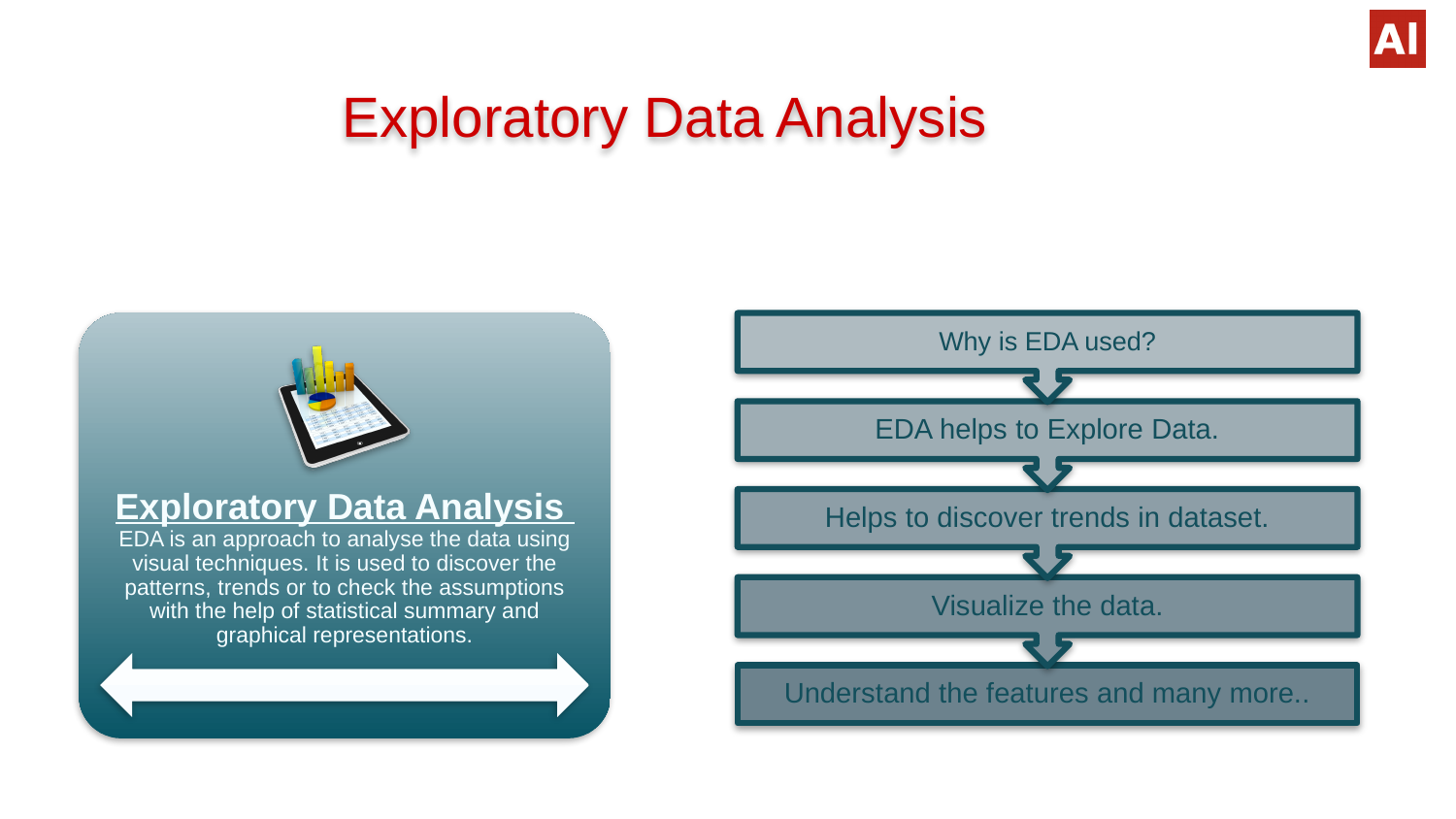

Exploratory Data Analysis

Exploratory Data Analysis
EDA is an approach to analyse the data using visual techniques. It is used to discover the patterns, trends or to check the assumptions with the help of statistical summary and graphical representations.
Understand the features and many more..
Visualize the data.
Helps to discover trends in dataset.
EDA helps to Explore Data.
Why is EDA used?